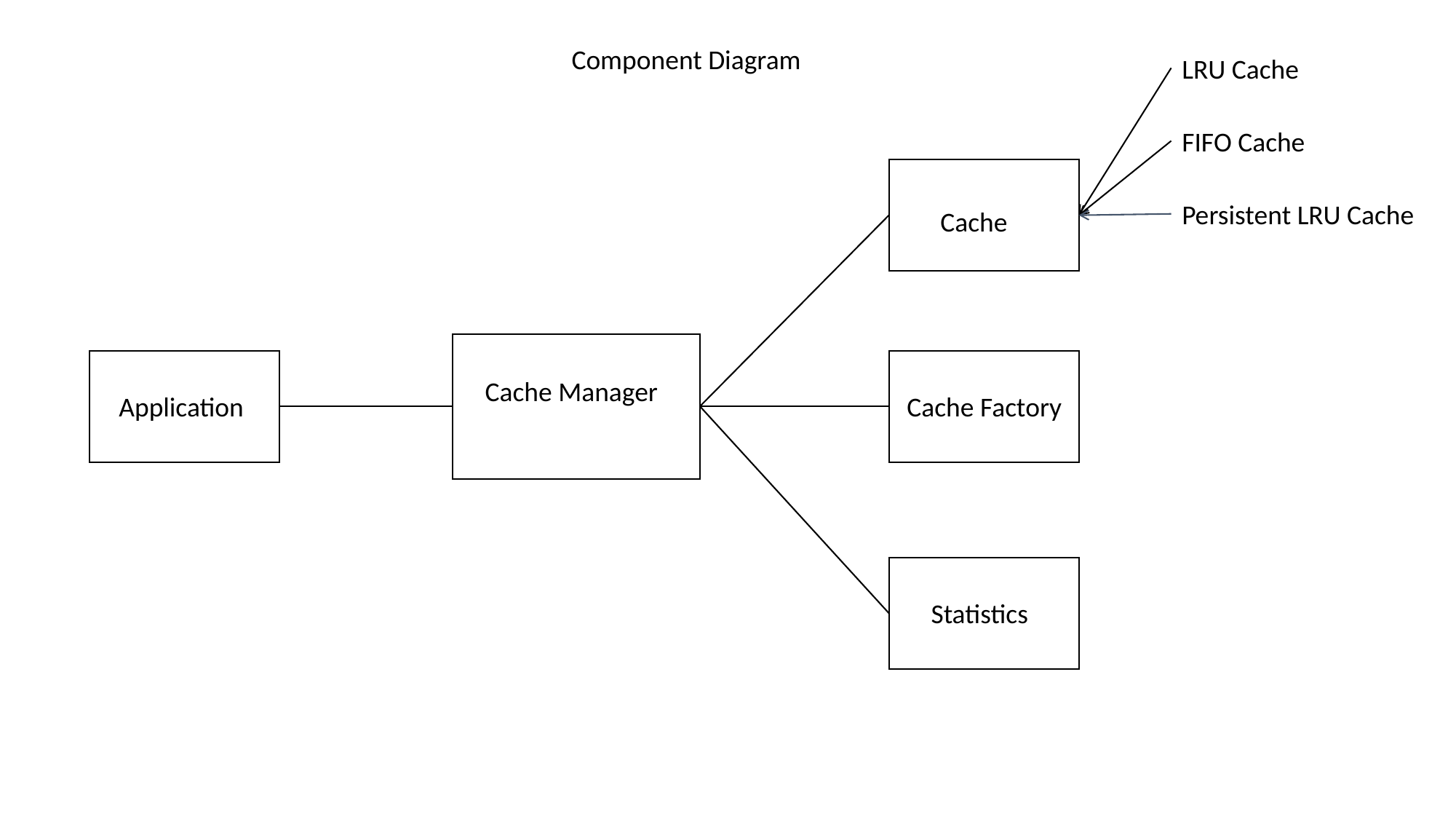

Component Diagram
LRU Cache
FIFO Cache

Persistent LRU Cache
Cache

Cache Manager
Application
Cache Factory

Statistics